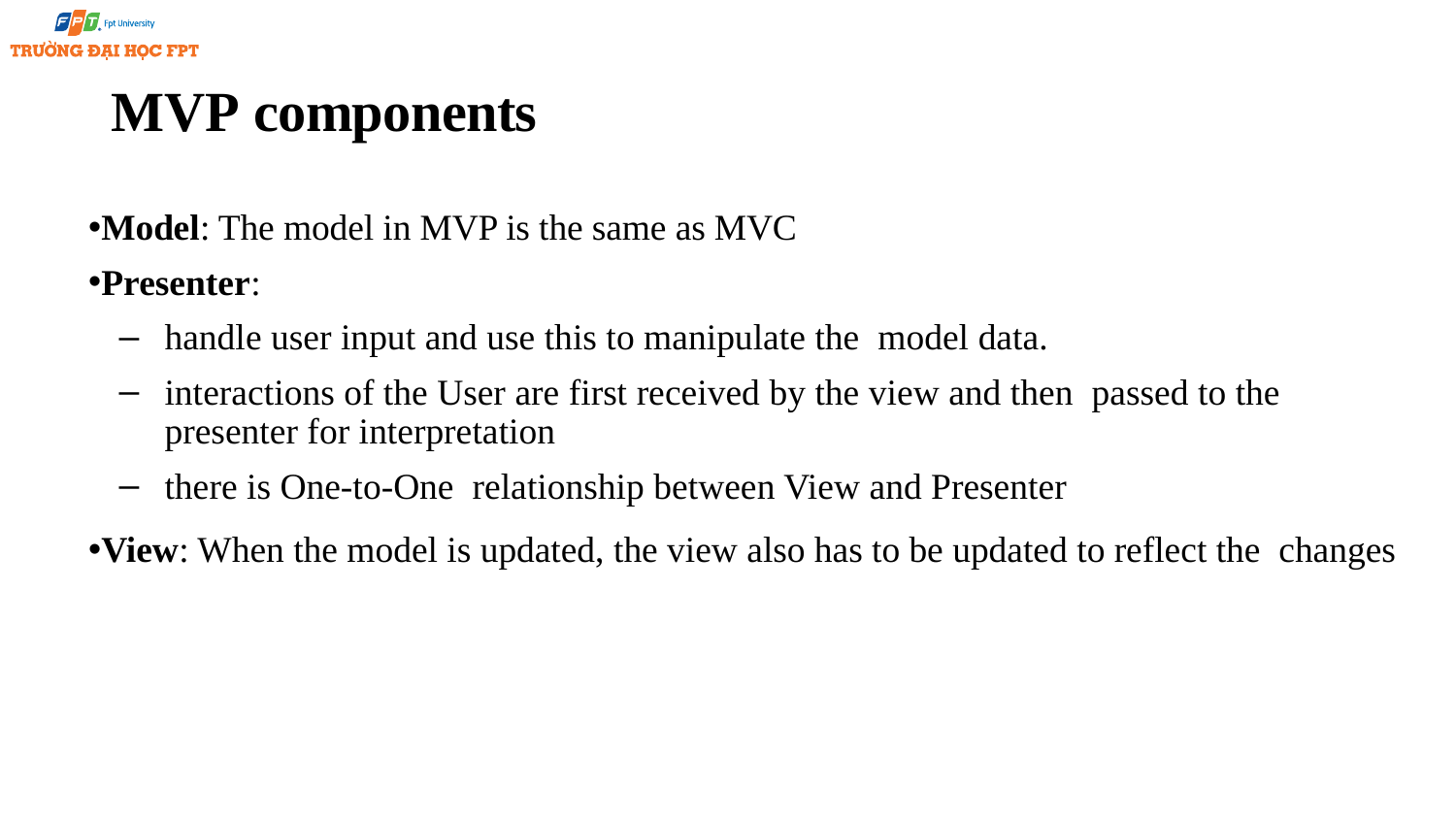

# MVP components
Model: The model in MVP is the same as MVC
Presenter:
handle user input and use this to manipulate the  model data.
interactions of the User are first received by the view and then  passed to the presenter for interpretation
there is One-to-One  relationship between View and Presenter
View: When the model is updated, the view also has to be updated to reflect the  changes